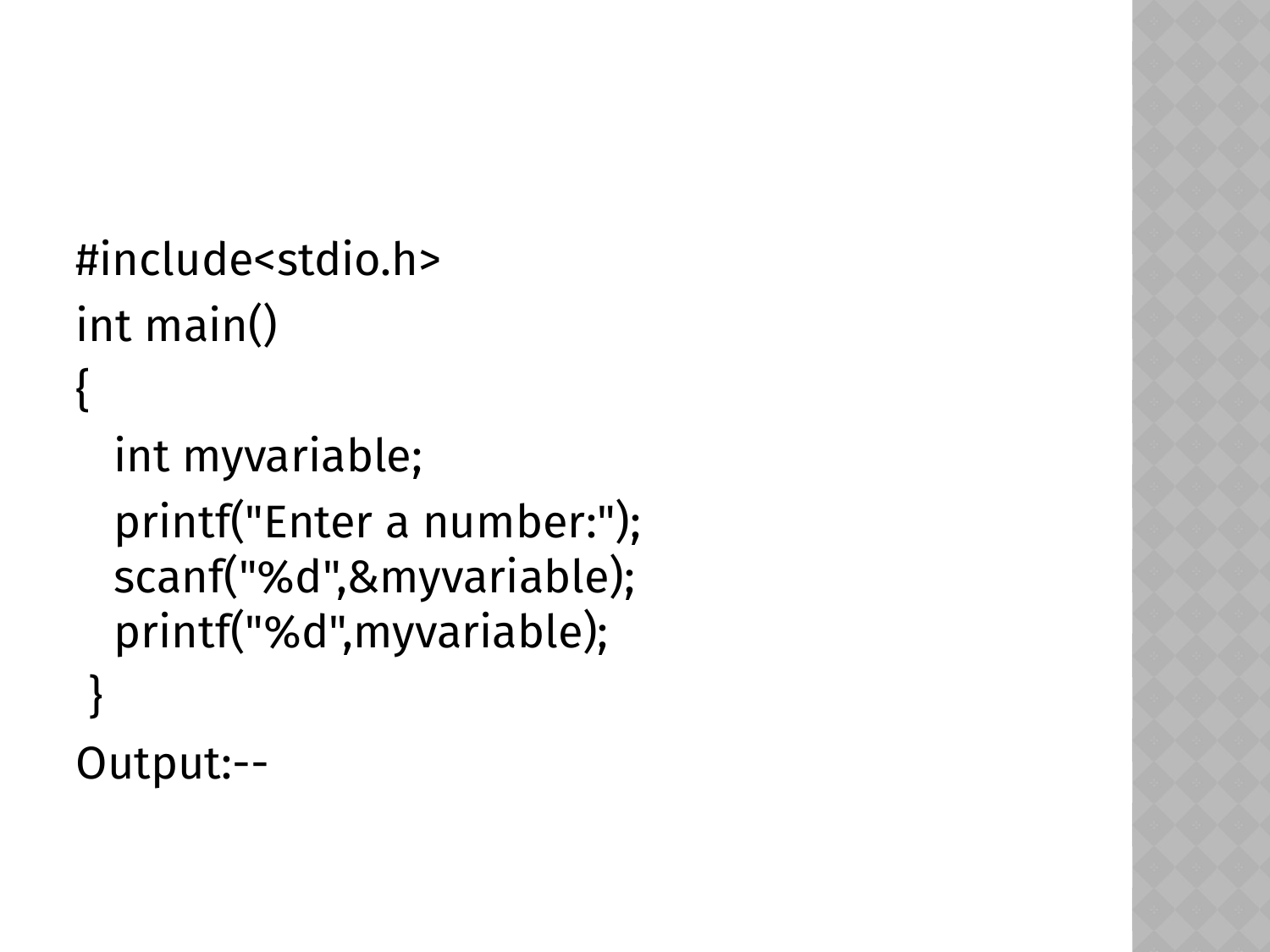

#
#include<stdio.h>
int main()
{
	int myvariable;
	printf("Enter a number:"); scanf("%d",&myvariable); printf("%d",myvariable);
 }
Output:--